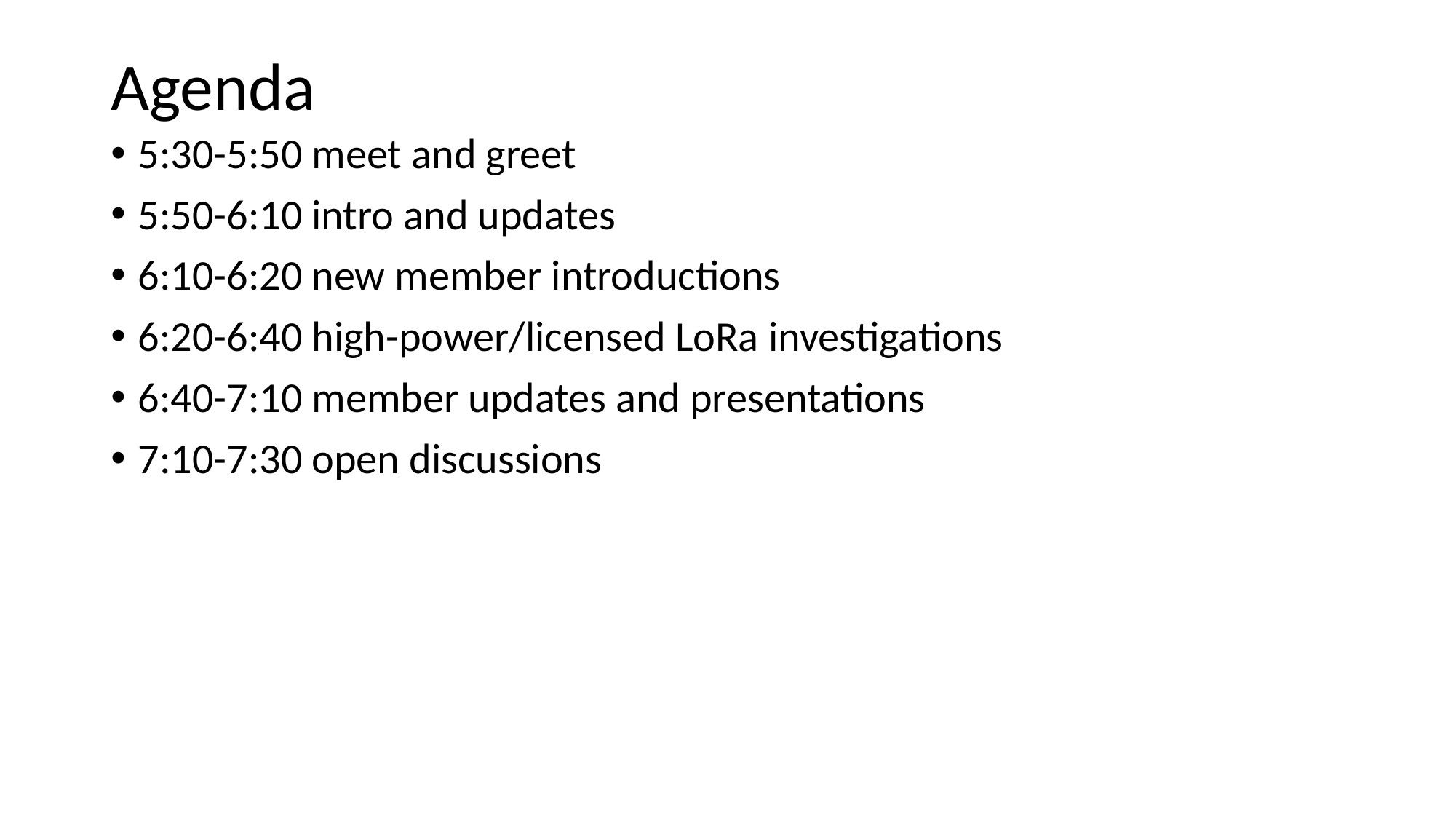

# Agenda
5:30-5:50 meet and greet
5:50-6:10 intro and updates
6:10-6:20 new member introductions
6:20-6:40 high-power/licensed LoRa investigations
6:40-7:10 member updates and presentations
7:10-7:30 open discussions